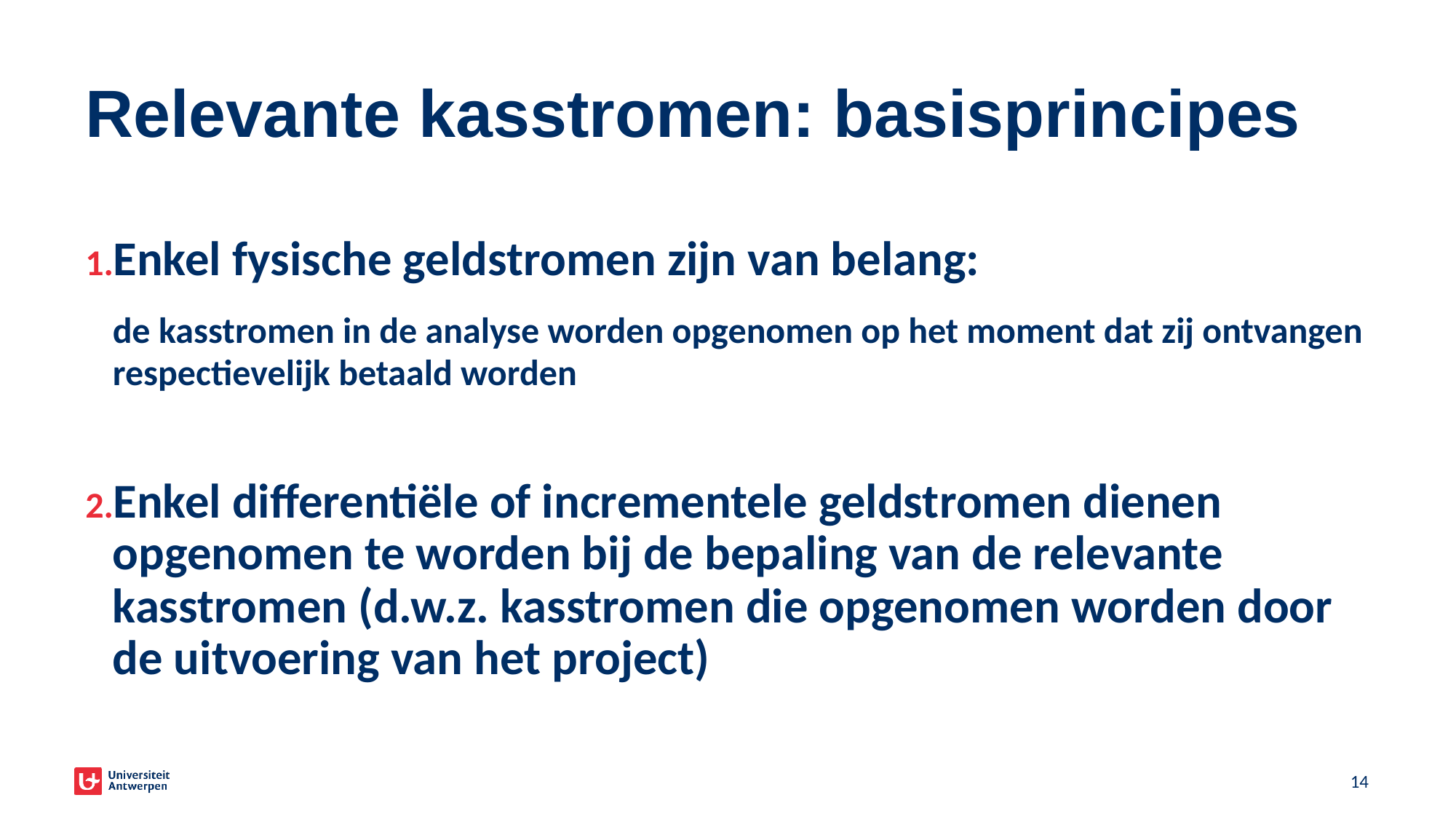

# Relevante kasstromen: basisprincipes
Enkel fysische geldstromen zijn van belang:
	de kasstromen in de analyse worden opgenomen op het moment dat zij ontvangen respectievelijk betaald worden

Enkel differentiële of incrementele geldstromen dienen opgenomen te worden bij de bepaling van de relevante kasstromen (d.w.z. kasstromen die opgenomen worden door de uitvoering van het project)

14